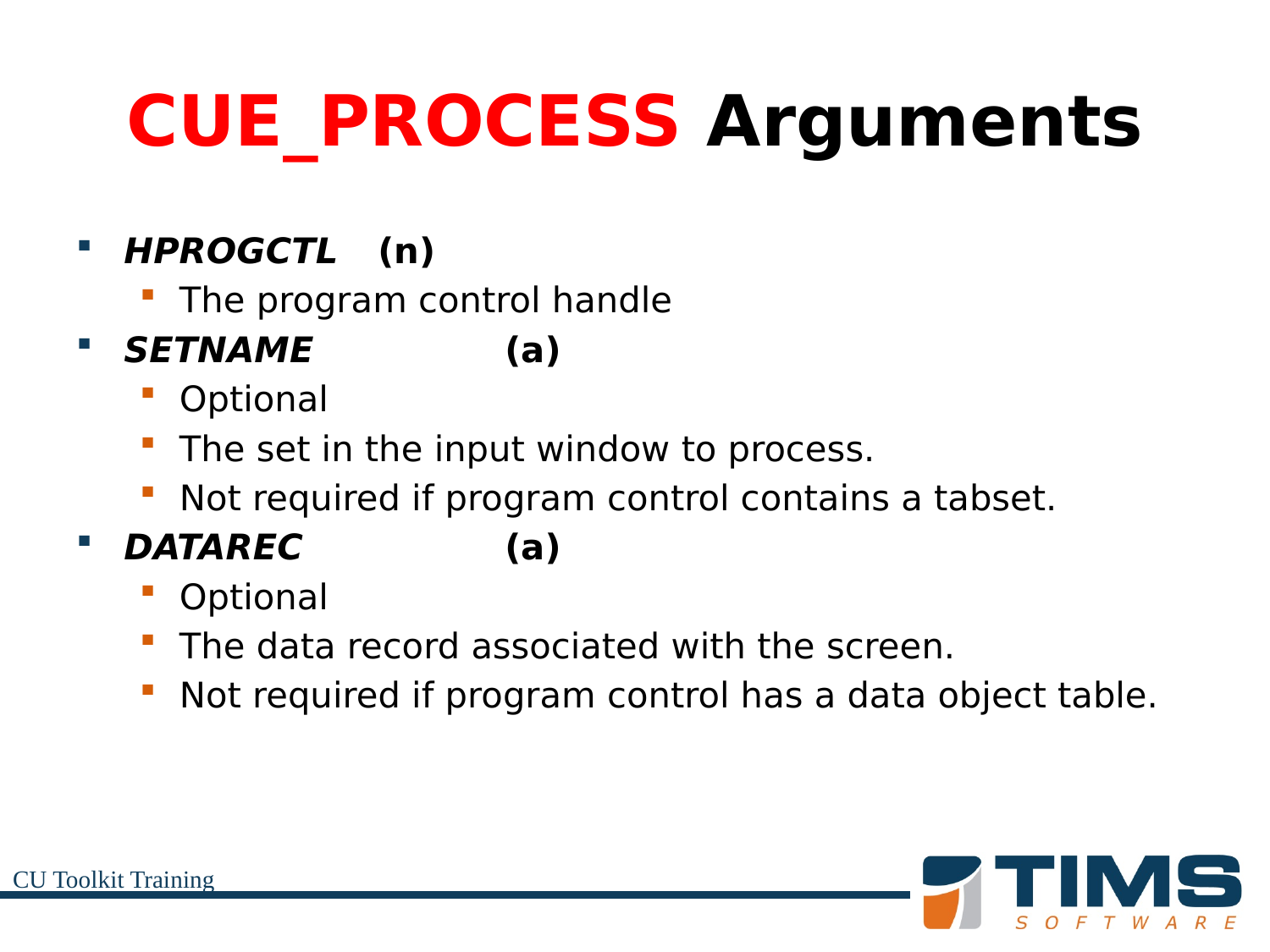

# CUE_PROCESS Arguments
HPROGCTL	(n)
The program control handle
SETNAME		(a)
Optional
The set in the input window to process.
Not required if program control contains a tabset.
DATAREC		(a)
Optional
The data record associated with the screen.
Not required if program control has a data object table.
CU Toolkit Training